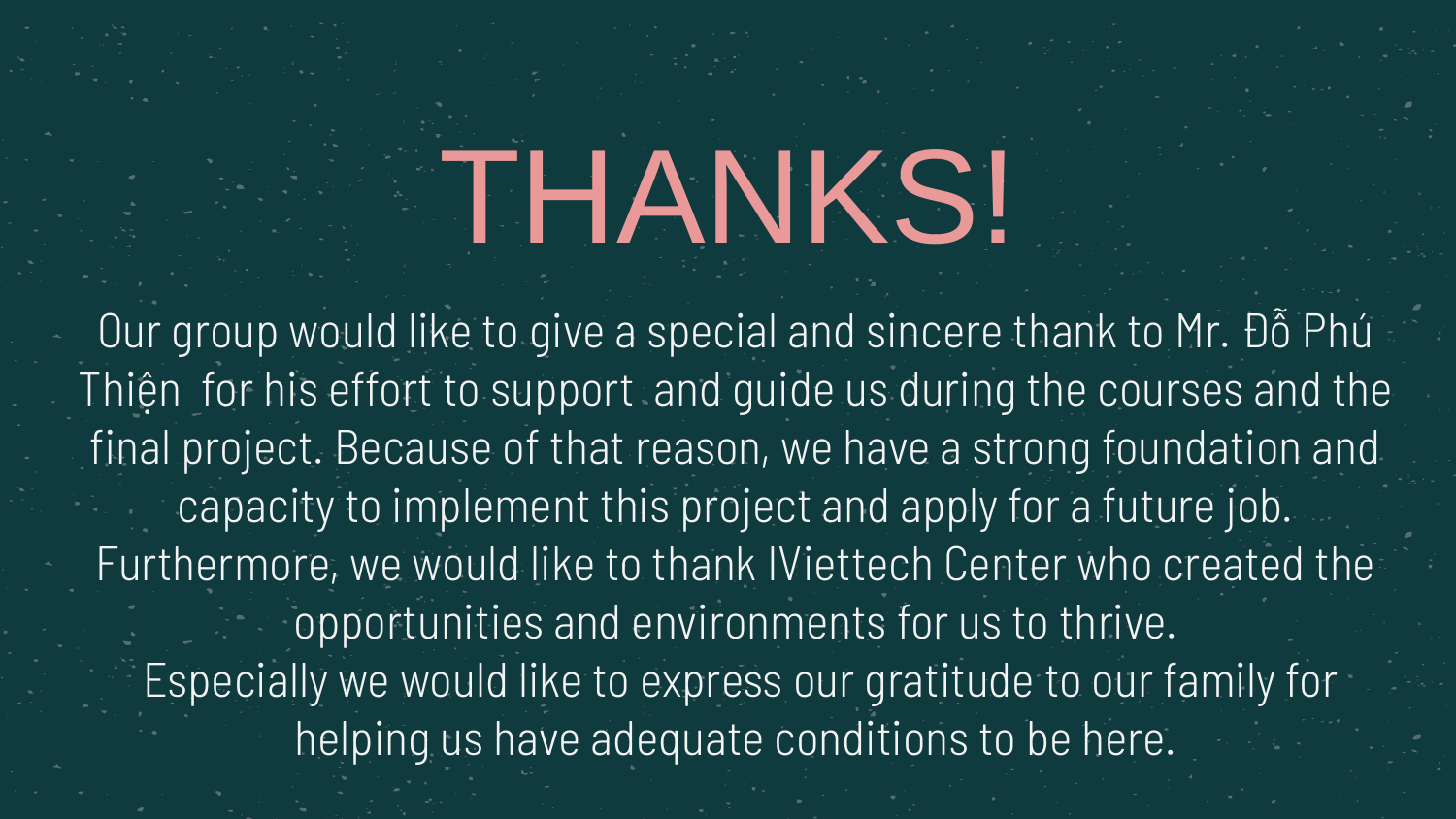

# THANKS!
Our group would like to give a special and sincere thank to Mr. Đỗ Phú Thiện  for his effort to support  and guide us during the courses and the final project. Because of that reason, we have a strong foundation and capacity to implement this project and apply for a future job.
Furthermore, we would like to thank IViettech Center who created the opportunities and environments for us to thrive.
 Especially we would like to express our gratitude to our family for helping us have adequate conditions to be here.